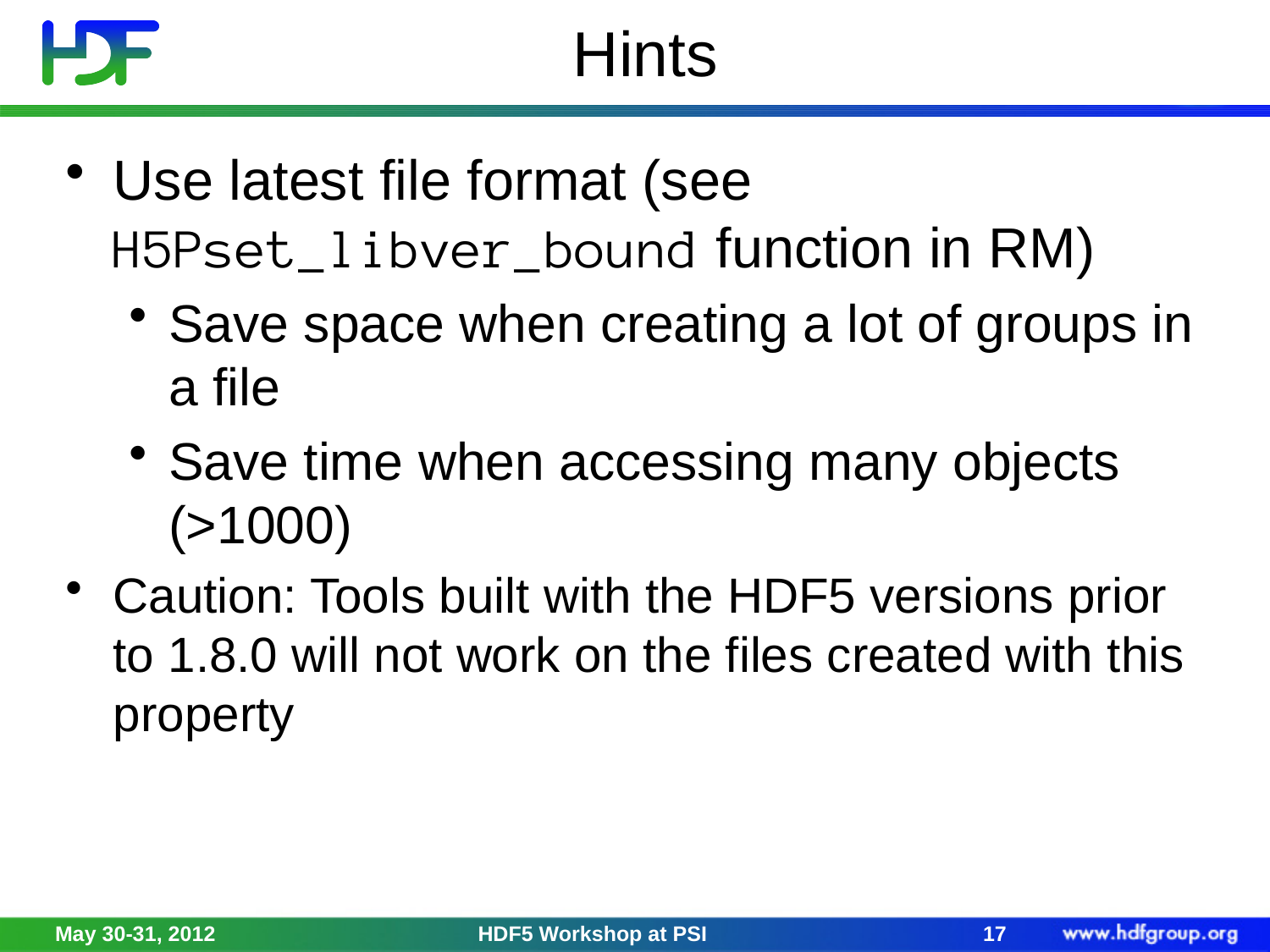

# Hints
Use latest file format (see H5Pset_libver_bound function in RM)
Save space when creating a lot of groups in a file
Save time when accessing many objects (>1000)
Caution: Tools built with the HDF5 versions prior to 1.8.0 will not work on the files created with this property

May 30-31, 2012
HDF5 Workshop at PSI
17